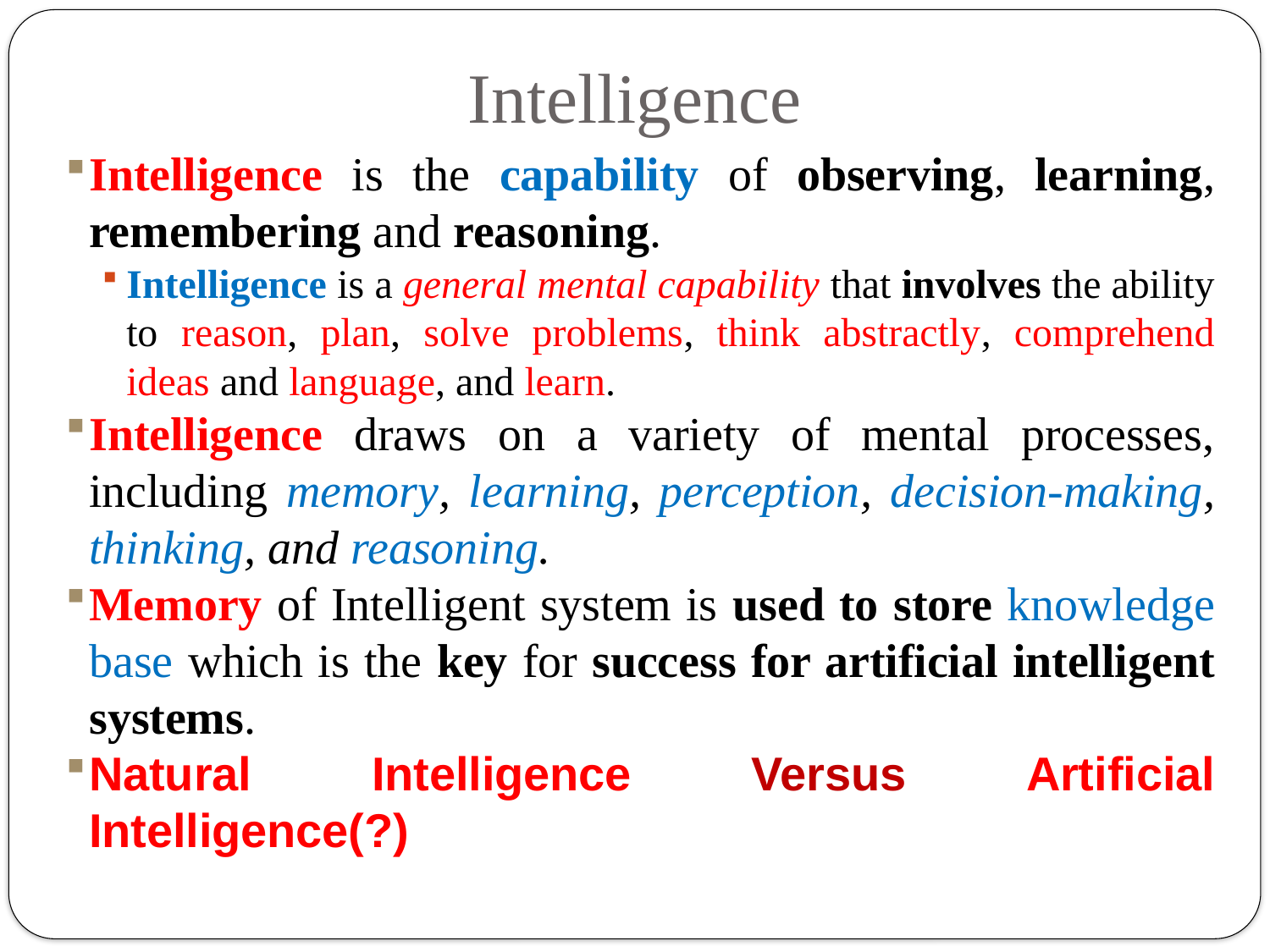

# Intelligence
Intelligence is the capability of observing, learning, remembering and reasoning.
Intelligence is a general mental capability that involves the ability to reason, plan, solve problems, think abstractly, comprehend ideas and language, and learn.
Intelligence draws on a variety of mental processes, including memory, learning, perception, decision-making, thinking, and reasoning.
Memory of Intelligent system is used to store knowledge base which is the key for success for artificial intelligent systems.
Natural Intelligence Versus Artificial Intelligence(?)